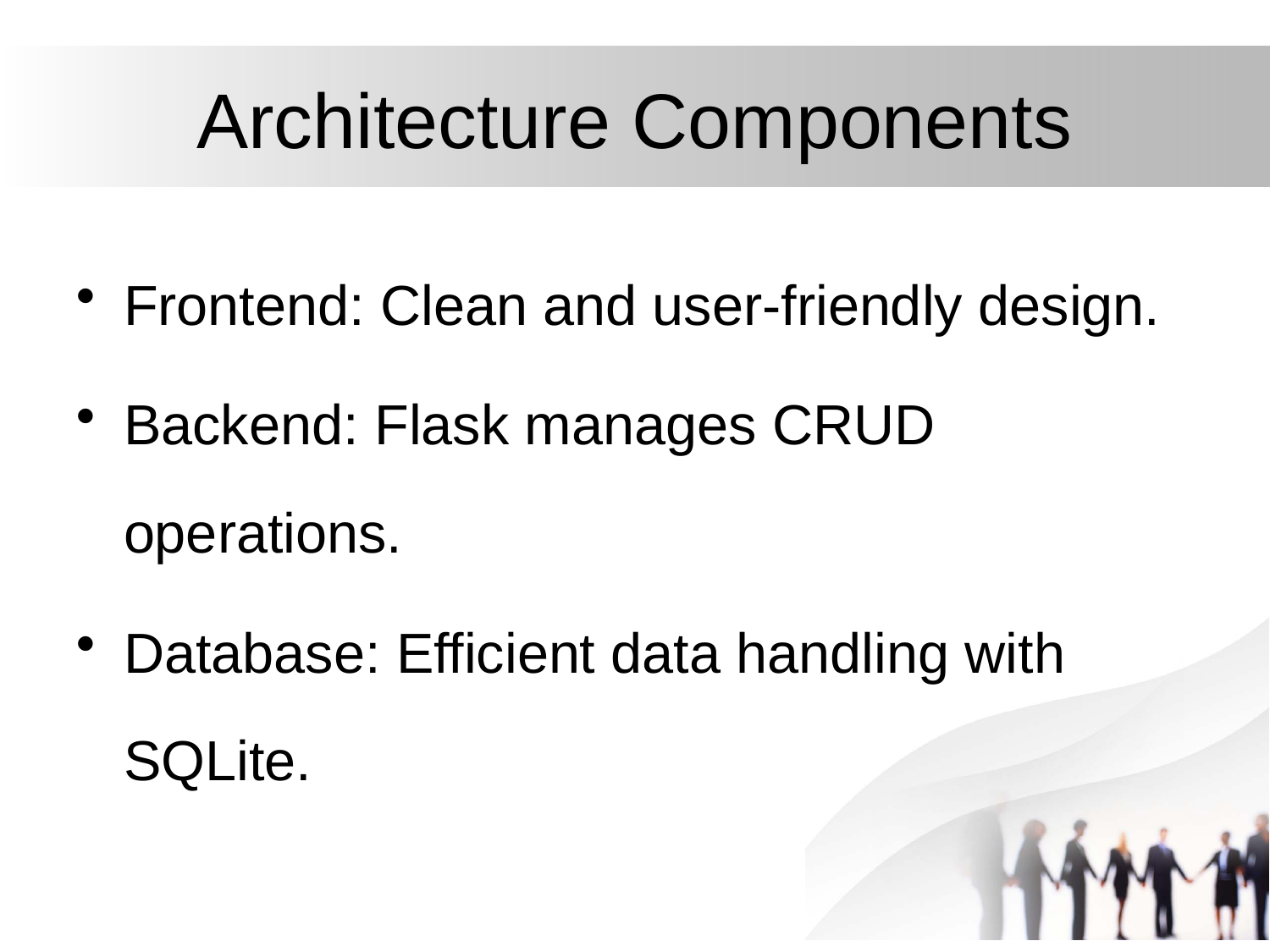

# Architecture Components
Frontend: Clean and user-friendly design.
Backend: Flask manages CRUD operations.
Database: Efficient data handling with SQLite.